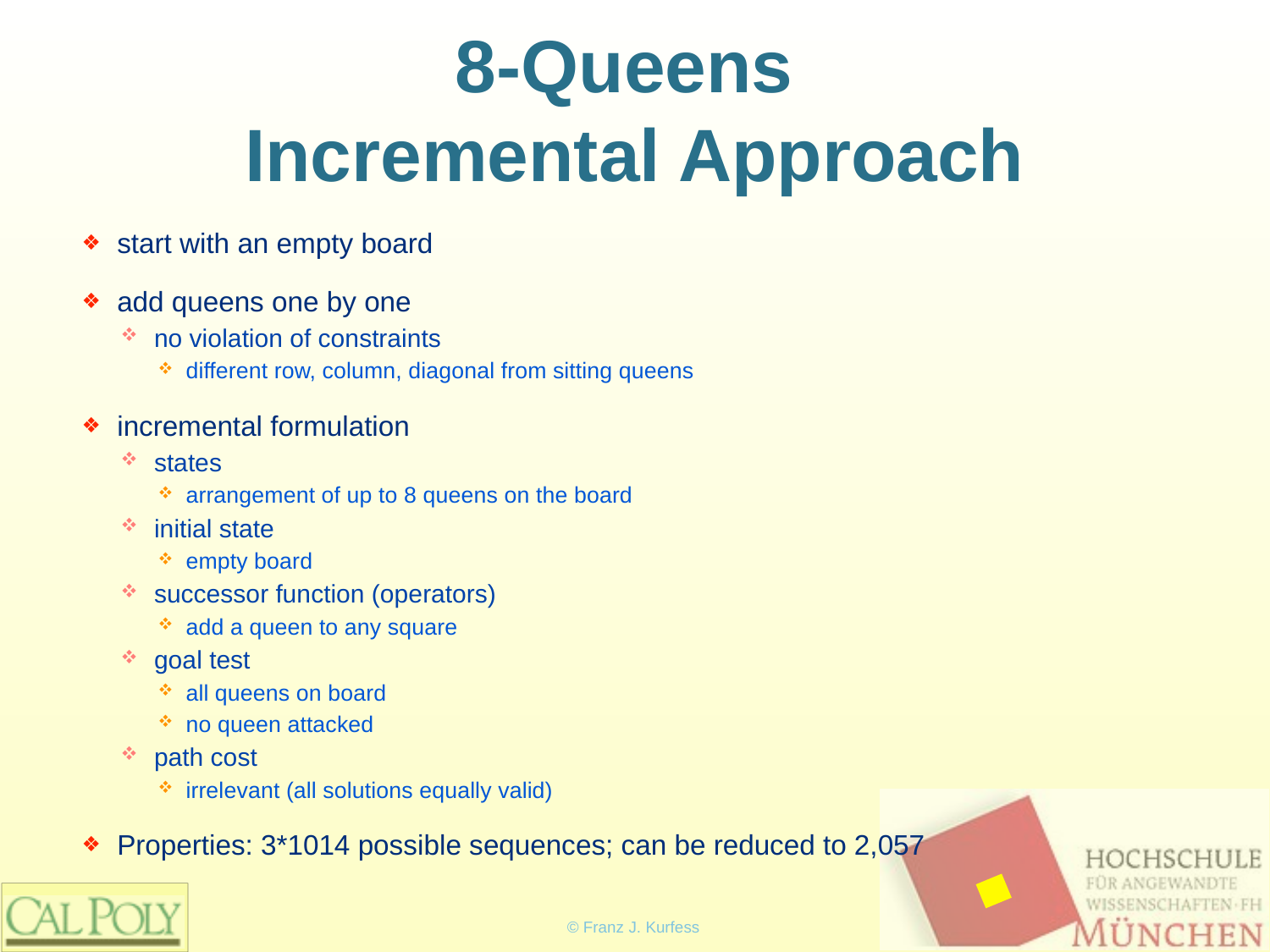

# 8-Queens
Incremental Approach
start with an empty board
add queens one by one
no violation of constraints
different row, column, diagonal from sitting queens
incremental formulation
states
arrangement of up to 8 queens on the board
initial state
empty board
successor function (operators)
add a queen to any square
goal test
all queens on board
no queen attacked
path cost
irrelevant (all solutions equally valid)
Properties: 3*1014 possible sequences; can be reduced to 2,057
44